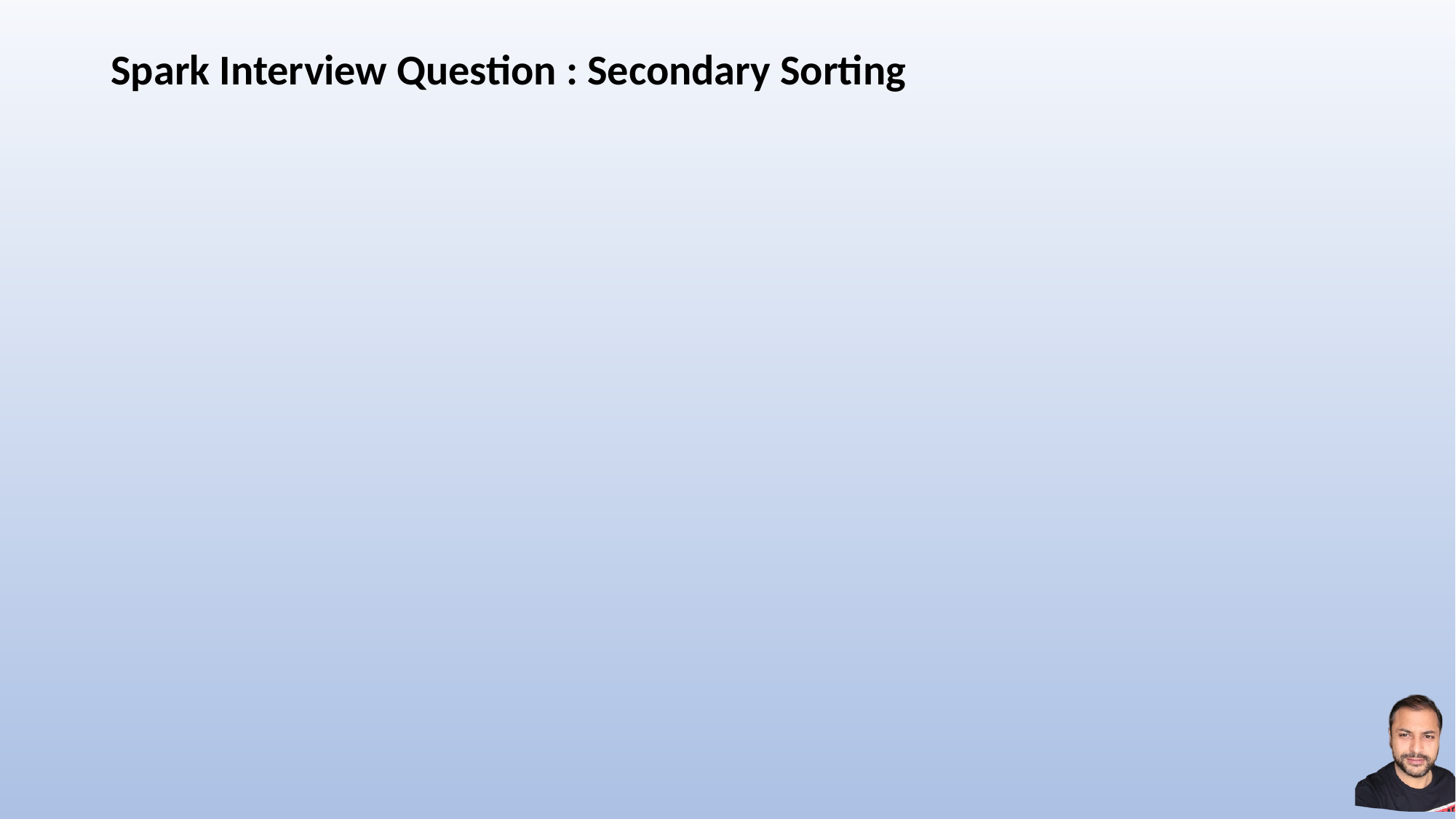

# Spark Interview Question : Secondary Sorting